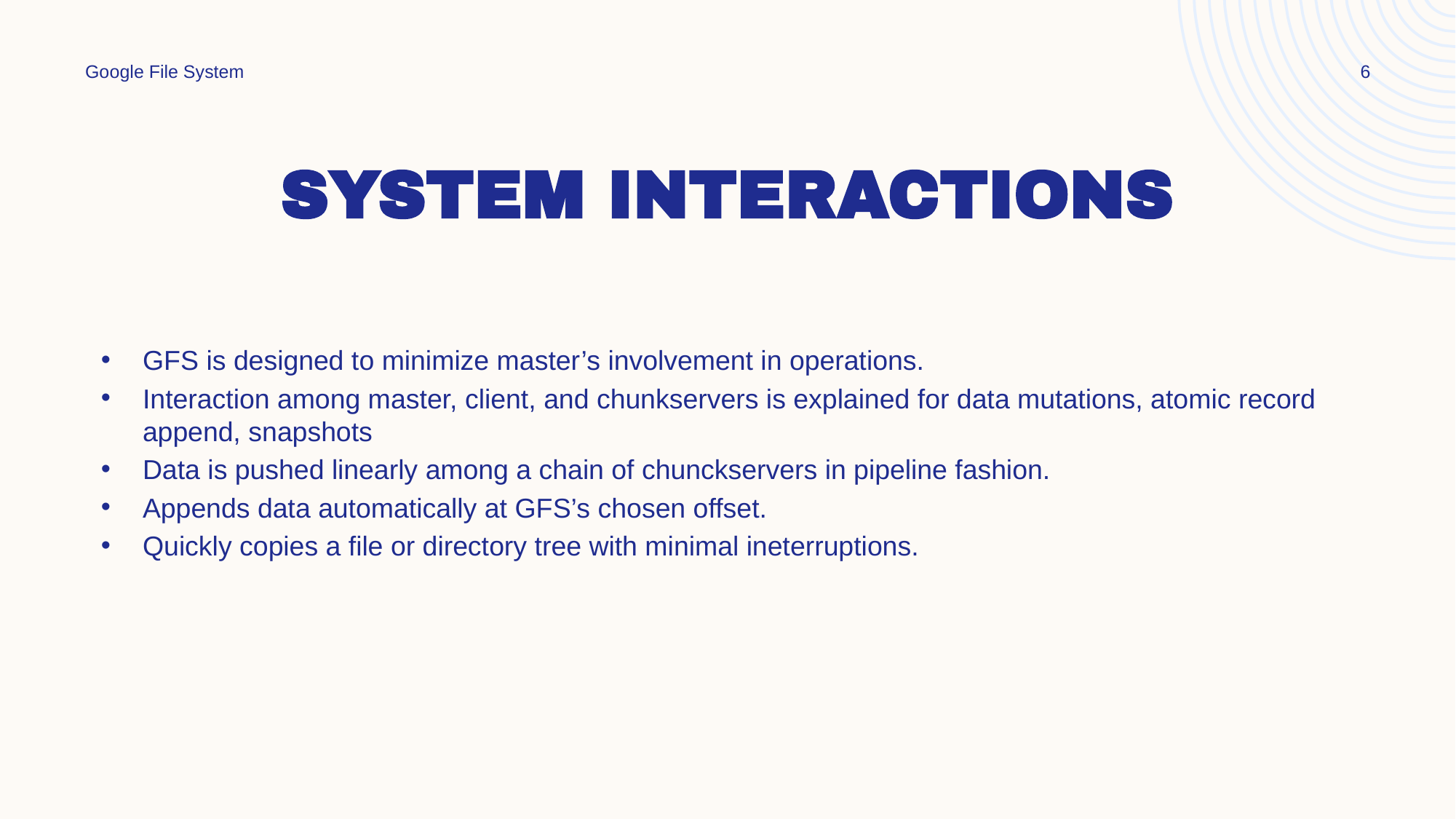

Google File System
6
# System interactions
GFS is designed to minimize master’s involvement in operations.
Interaction among master, client, and chunkservers is explained for data mutations, atomic record append, snapshots
Data is pushed linearly among a chain of chunckservers in pipeline fashion.
Appends data automatically at GFS’s chosen offset.
Quickly copies a file or directory tree with minimal ineterruptions.